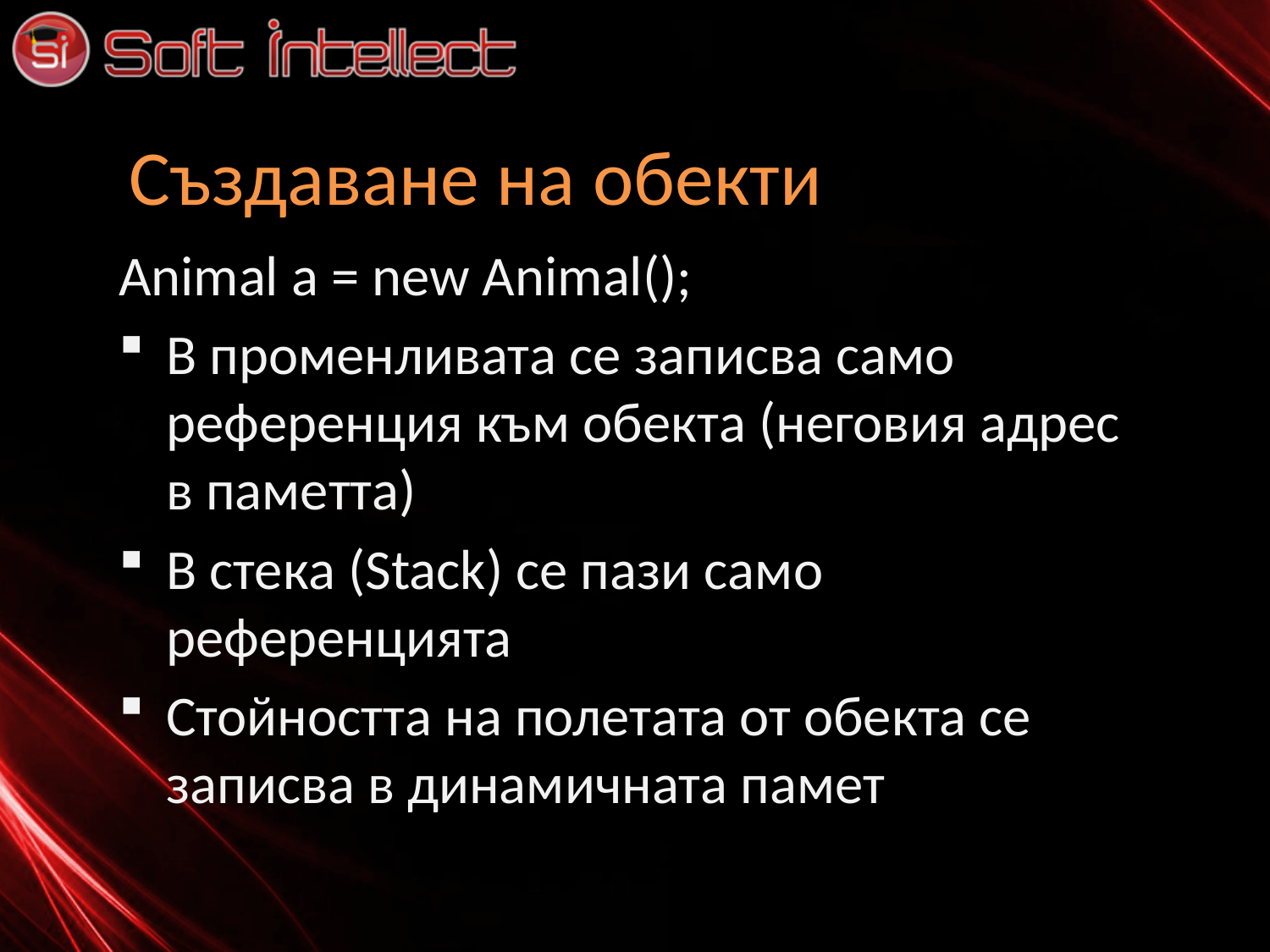

# Създаване на обекти
Animal a = new Animal();
В променливата се записва само референция към обекта (неговия адрес в паметта)
В стека (Stack) се пази само референцията
Стойността на полетата от обекта се записва в динамичната памет